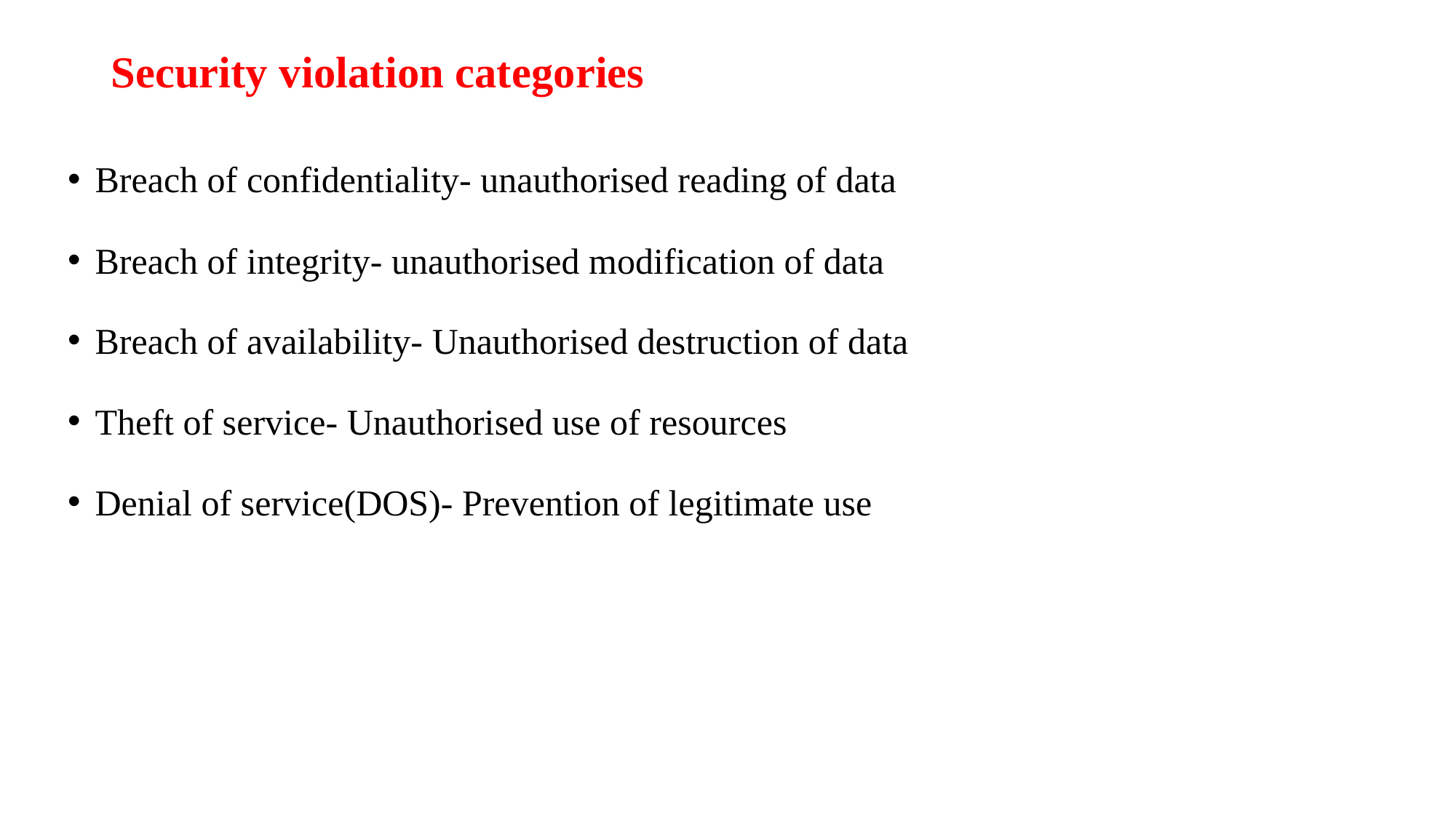

# Security violation categories
Breach of confidentiality- unauthorised reading of data
Breach of integrity- unauthorised modification of data
Breach of availability- Unauthorised destruction of data
Theft of service- Unauthorised use of resources
Denial of service(DOS)- Prevention of legitimate use